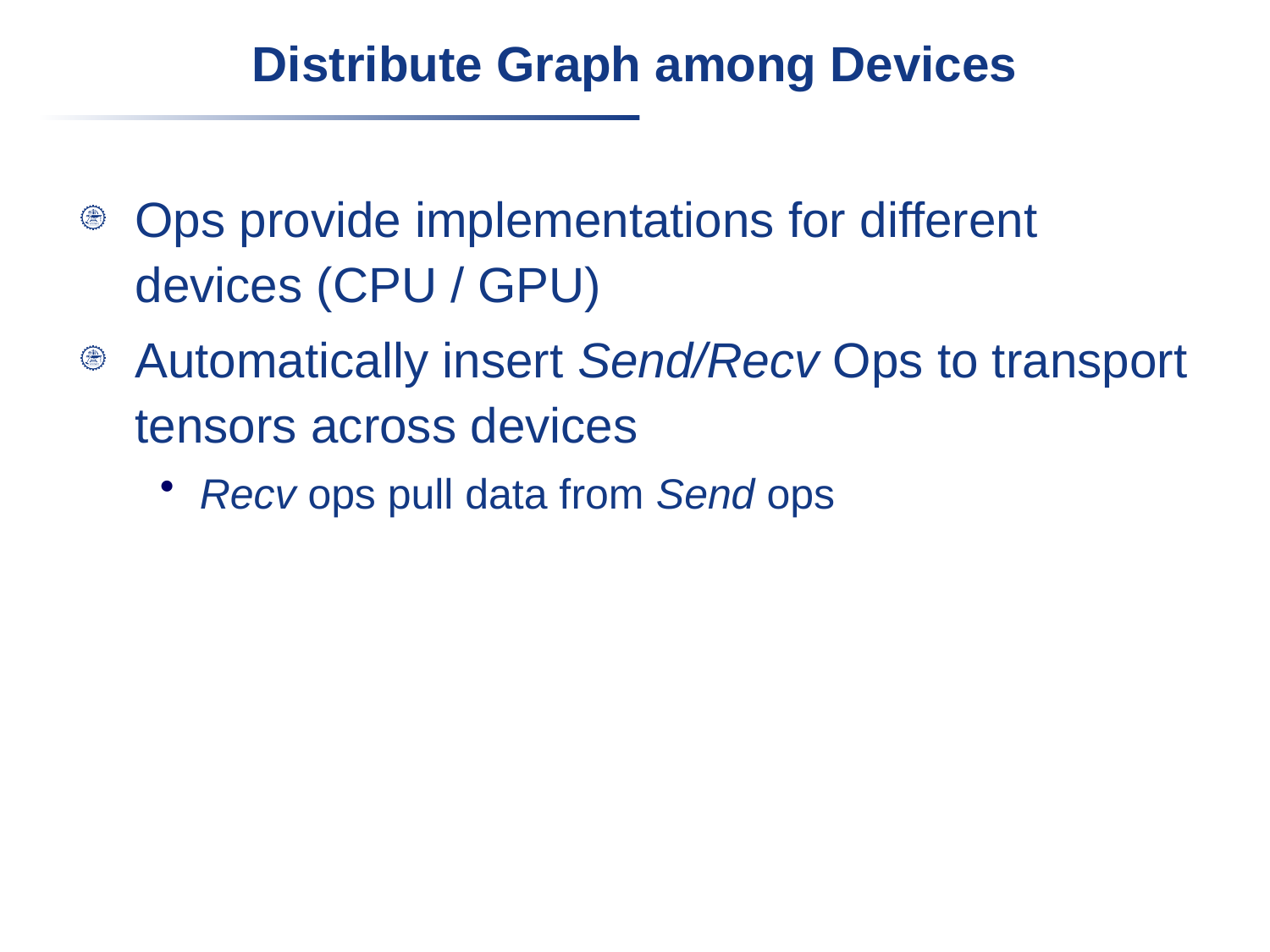

# Distribute Graph among Devices
Ops provide implementations for different devices (CPU / GPU)
Automatically insert Send/Recv Ops to transport tensors across devices
Recv ops pull data from Send ops